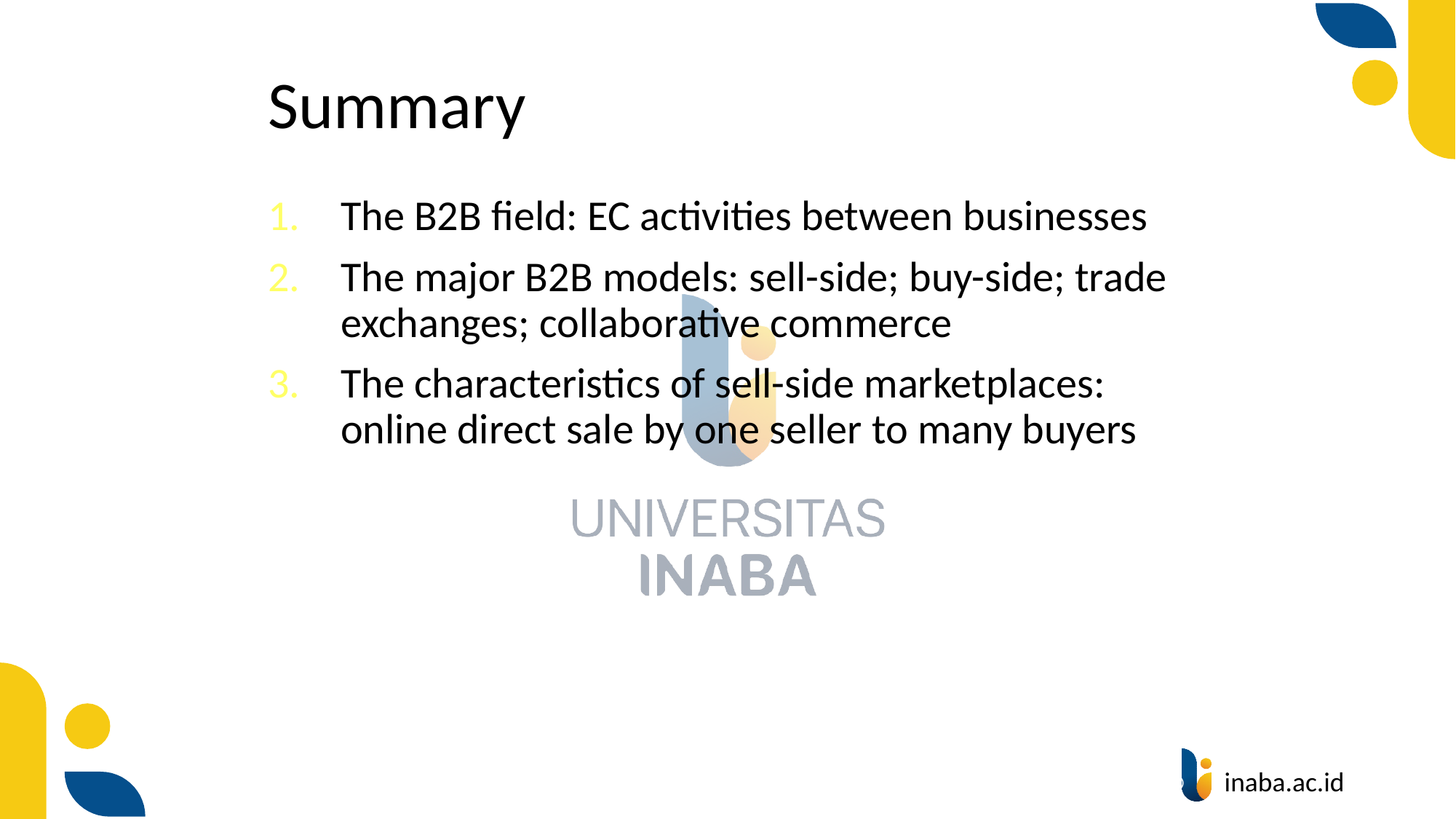

# Summary
The B2B field: EC activities between businesses
The major B2B models: sell-side; buy-side; trade exchanges; collaborative commerce
The characteristics of sell-side marketplaces: online direct sale by one seller to many buyers
90
© Prentice Hall 2004